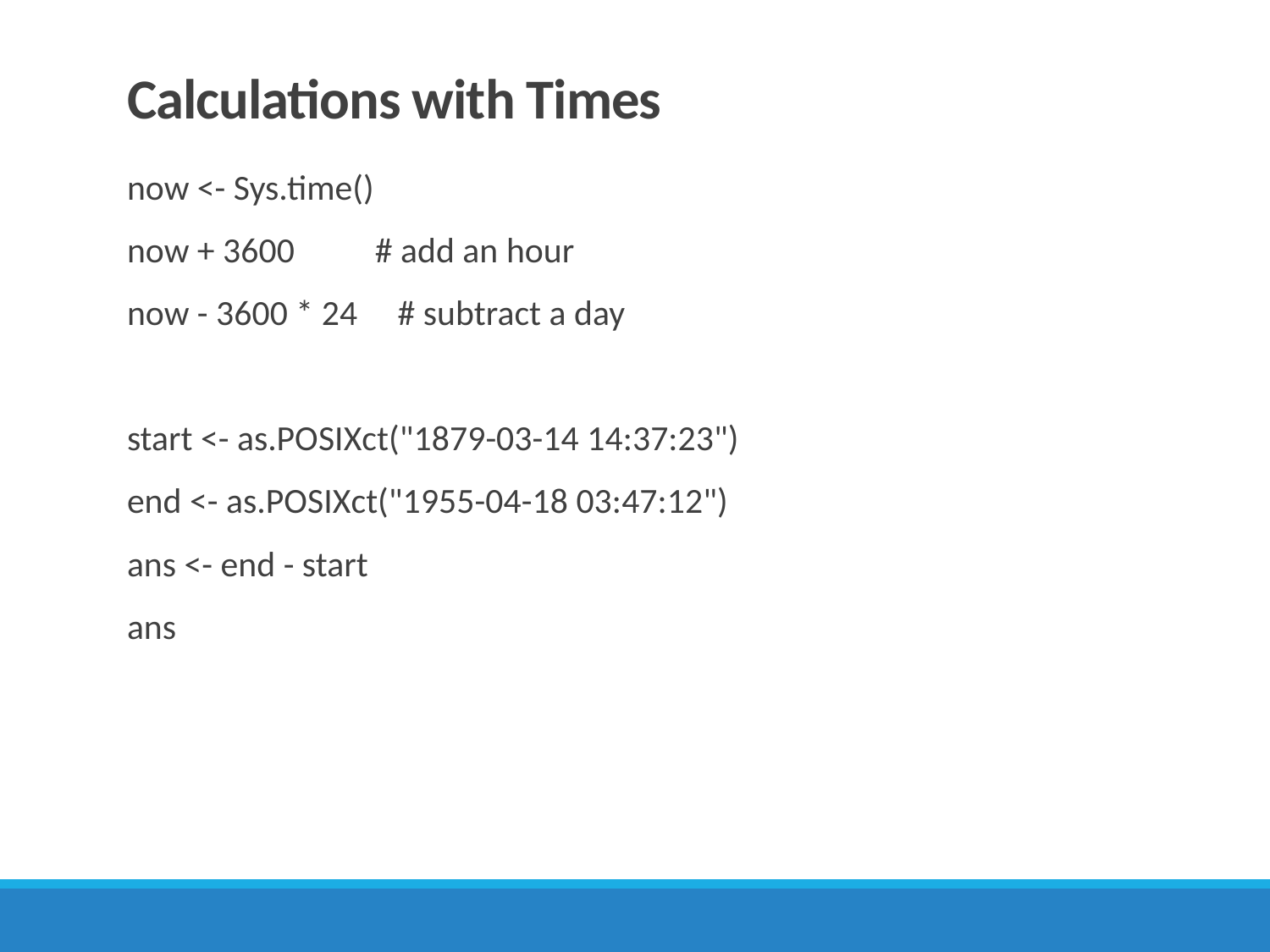

# Calculations with Times
now <- Sys.time()
now + 3600          # add an hour
now - 3600 * 24     # subtract a day

start <- as.POSIXct("1879-03-14 14:37:23")
end <- as.POSIXct("1955-04-18 03:47:12")
ans <- end - start
ans